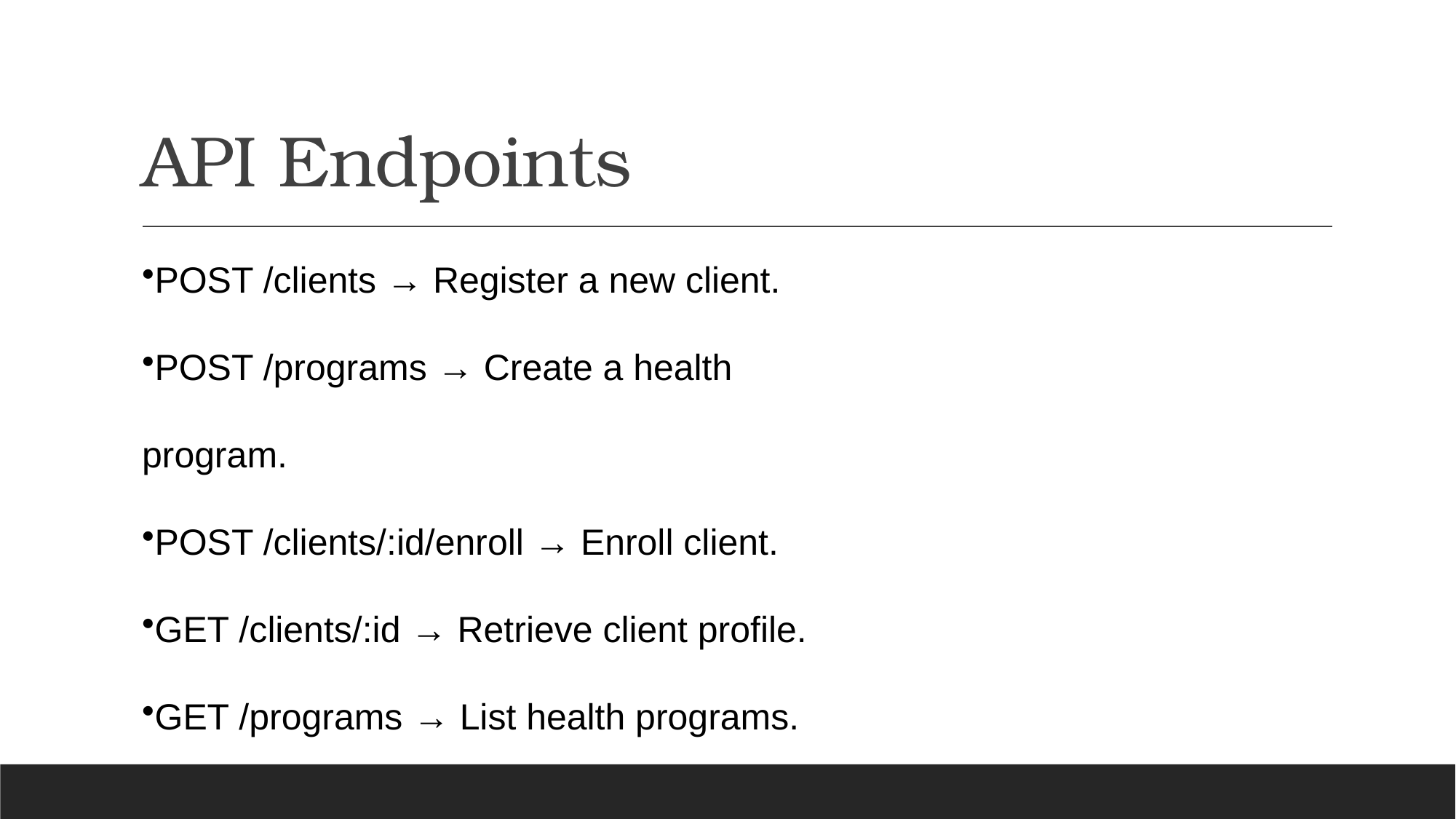

# API Endpoints
POST /clients → Register a new client.
POST /programs → Create a health program.
POST /clients/:id/enroll → Enroll client.
GET /clients/:id → Retrieve client profile.
GET /programs → List health programs.